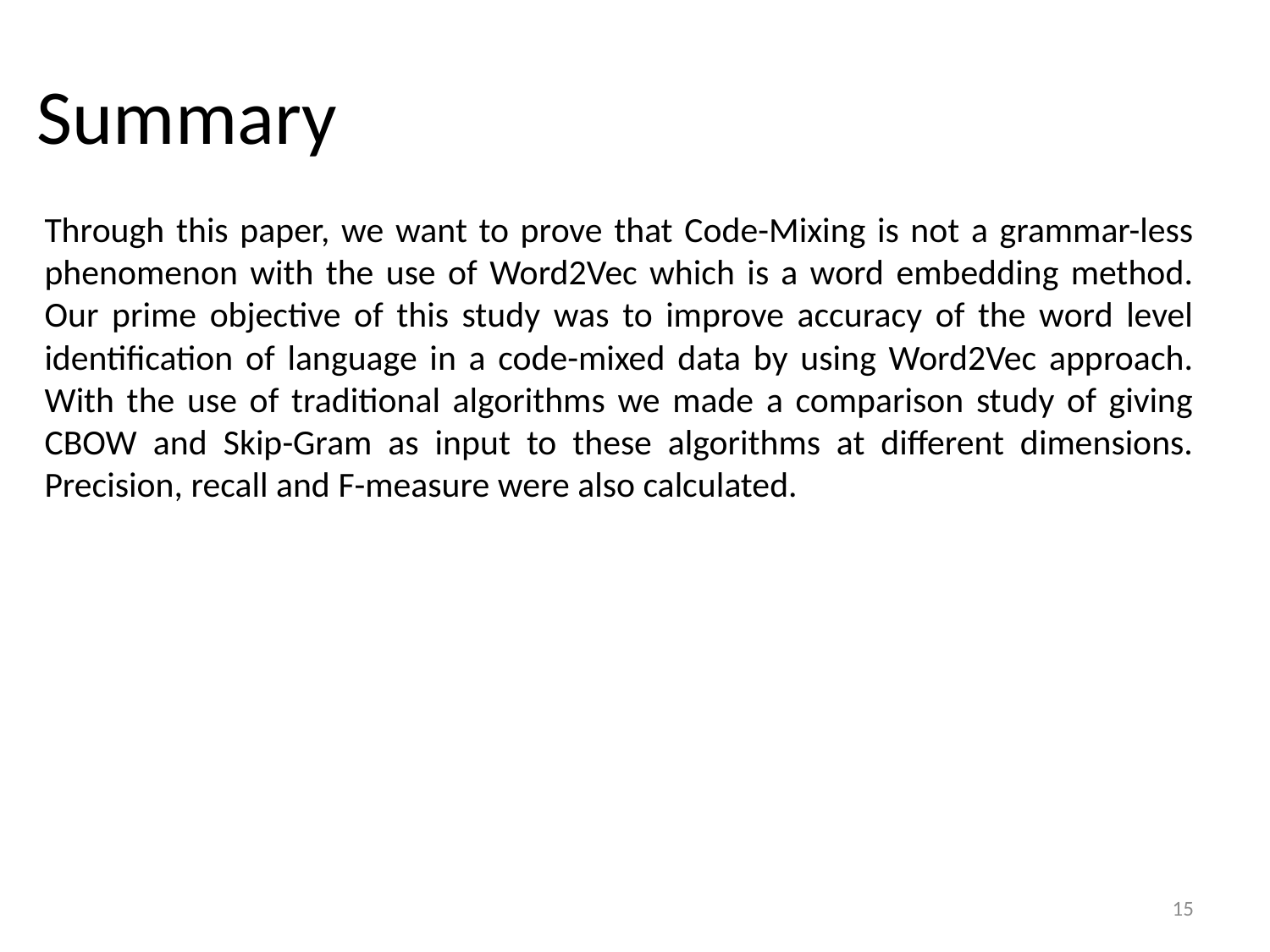

# Summary
Through this paper, we want to prove that Code-Mixing is not a grammar-less phenomenon with the use of Word2Vec which is a word embedding method. Our prime objective of this study was to improve accuracy of the word level identiﬁcation of language in a code-mixed data by using Word2Vec approach. With the use of traditional algorithms we made a comparison study of giving CBOW and Skip-Gram as input to these algorithms at different dimensions. Precision, recall and F-measure were also calculated.
15